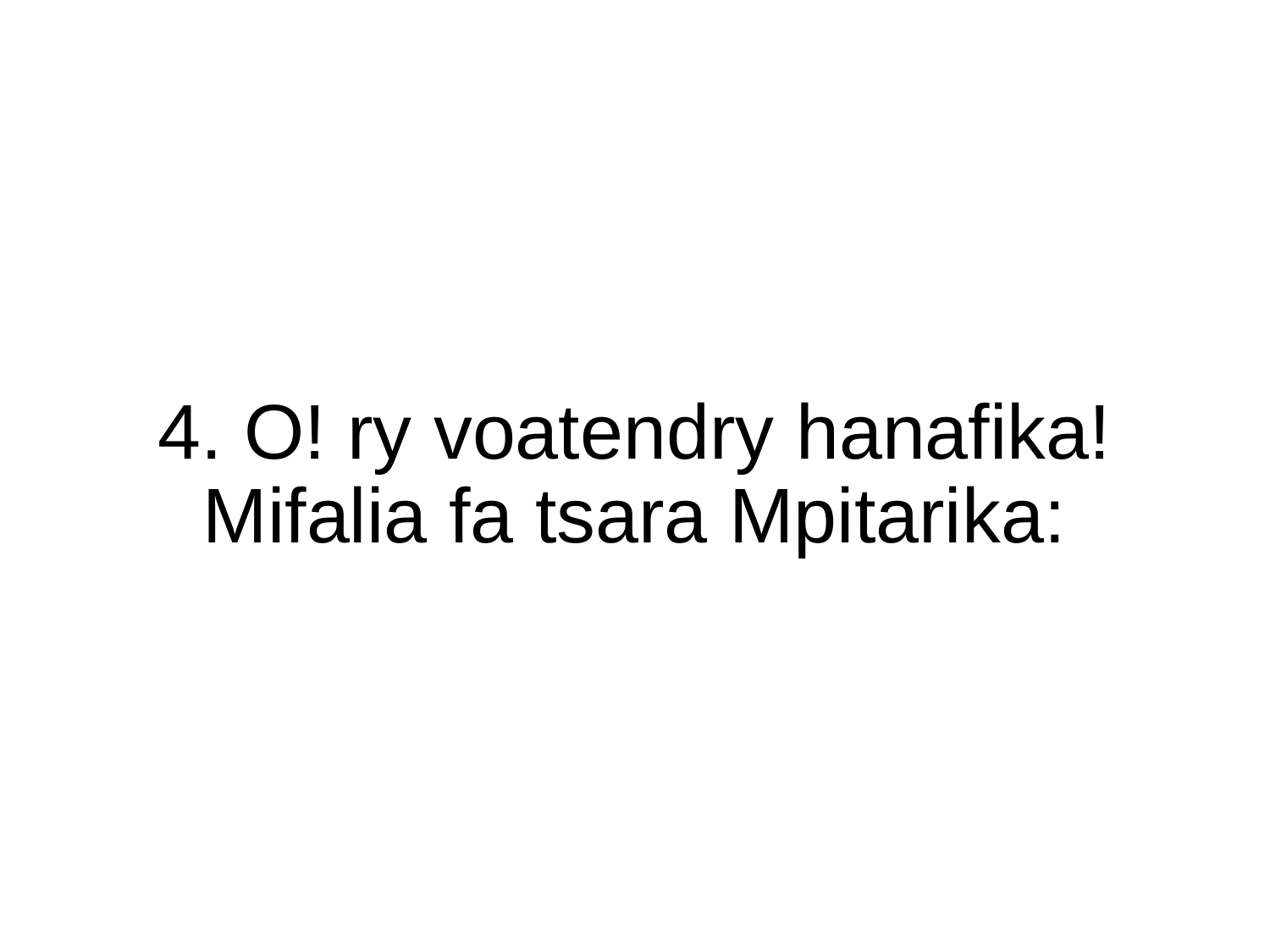

4. O! ry voatendry hanafika!
Mifalia fa tsara Mpitarika: